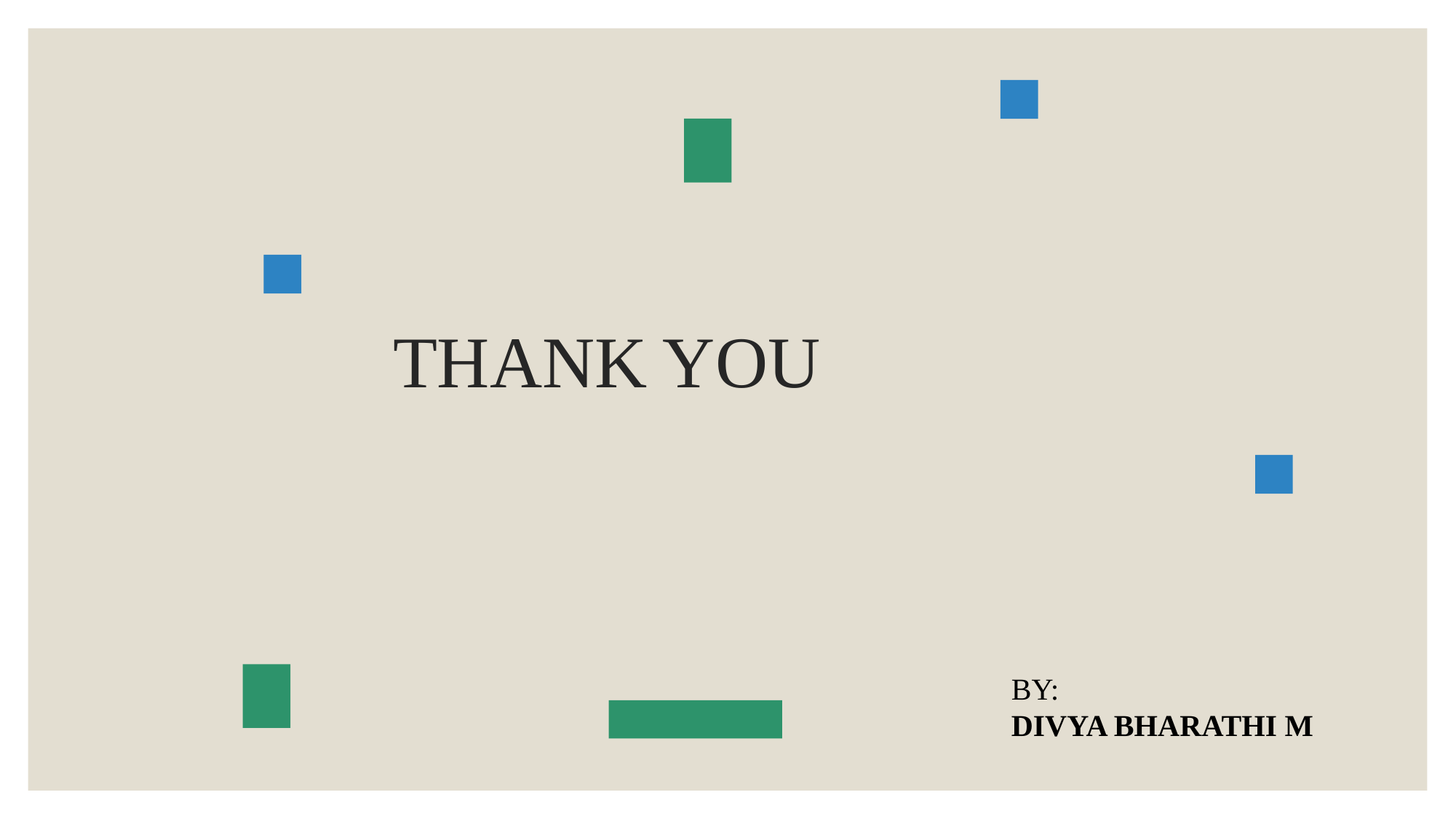

# THANK YOU

BY:
DIVYA BHARATHI M